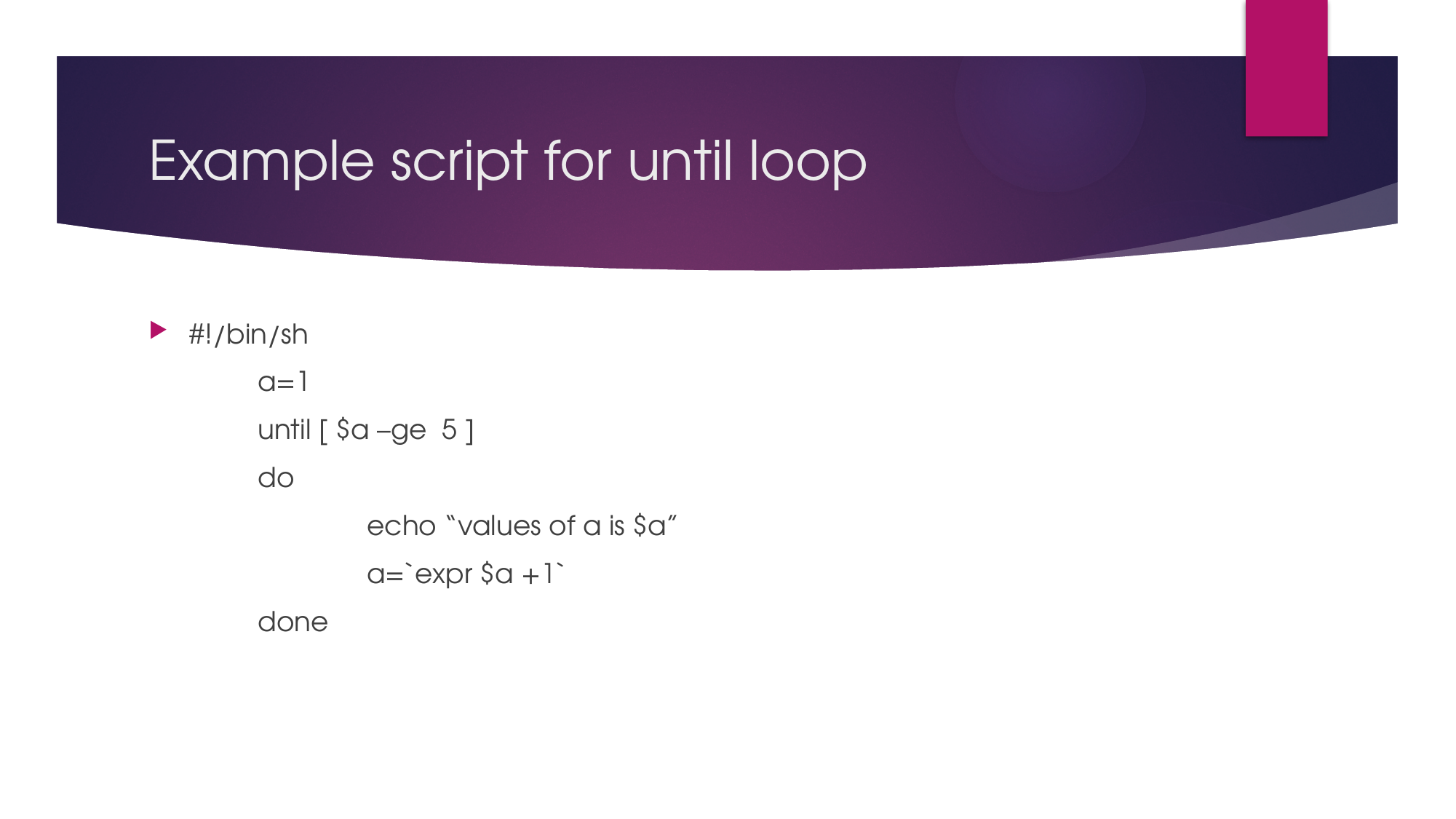

# Example script for until loop
#!/bin/sh
 	a=1
	until [ $a –ge  5 ]
	do
		echo “values of a is $a”
		a=`expr $a +1`
	done